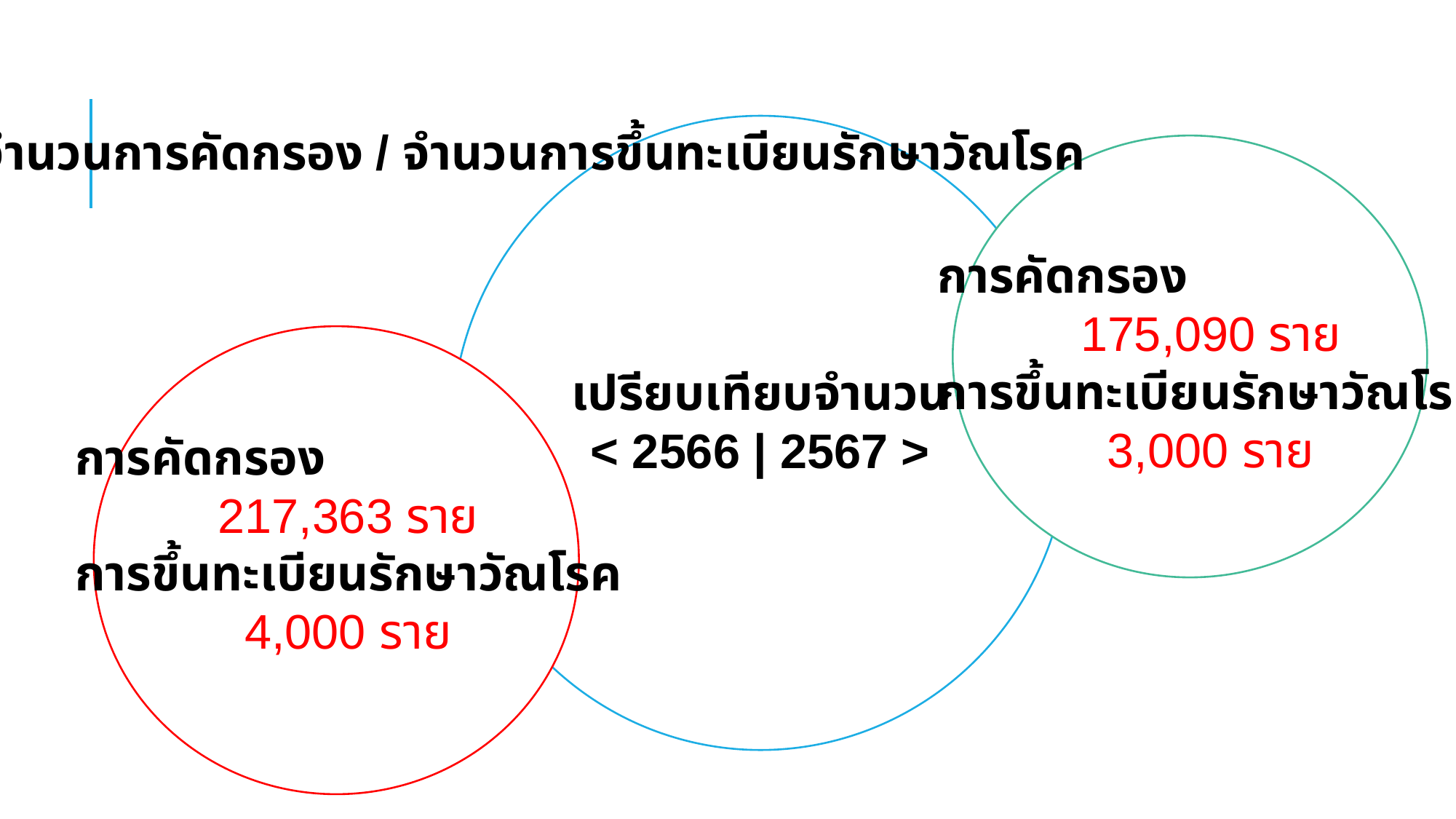

จำนวนการคัดกรอง / จำนวนการขึ้นทะเบียนรักษาวัณโรค

การคัดกรอง
175,090 ราย
การขึ้นทะเบียนรักษาวัณโรค
3,000 ราย

เปรียบเทียบจำนวน
< 2566 | 2567 >
การคัดกรอง
217,363 ราย
การขึ้นทะเบียนรักษาวัณโรค
4,000 ราย